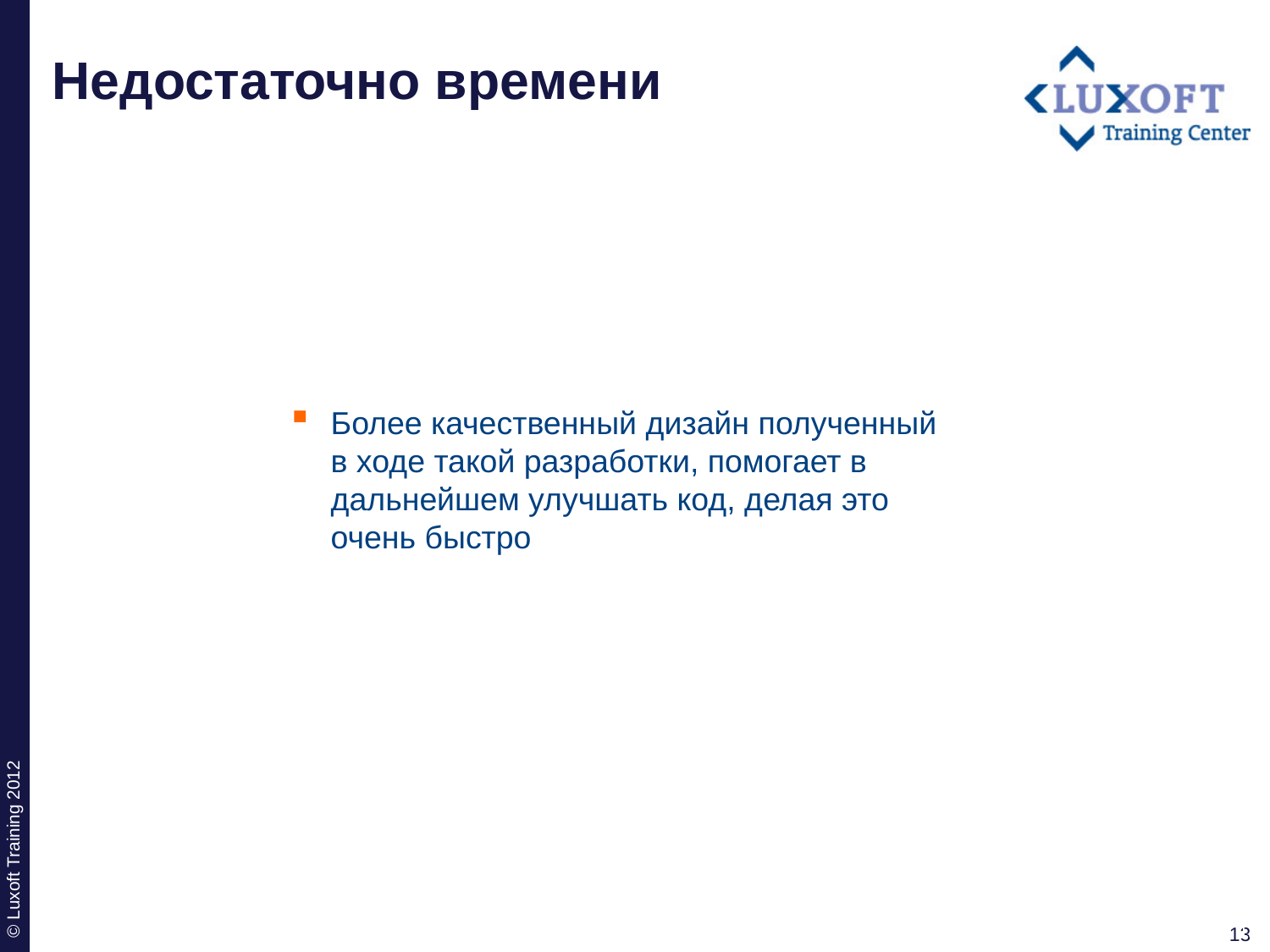

# Недостаточно времени
Более качественный дизайн полученный в ходе такой разработки, помогает в дальнейшем улучшать код, делая это очень быстро